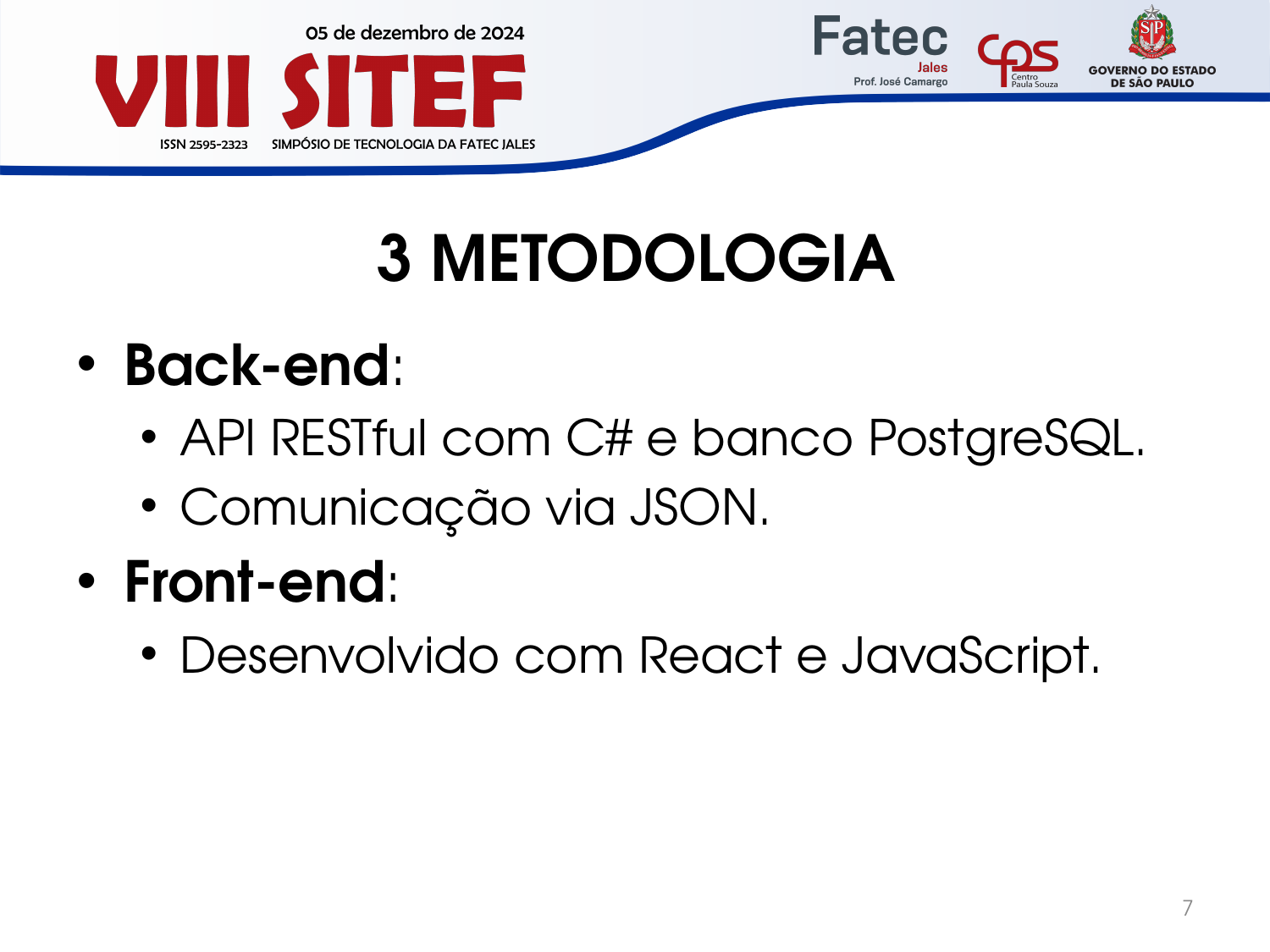

# 3 METODOLOGIA
Back-end:
API RESTful com C# e banco PostgreSQL.
Comunicação via JSON.
Front-end:
Desenvolvido com React e JavaScript.
7